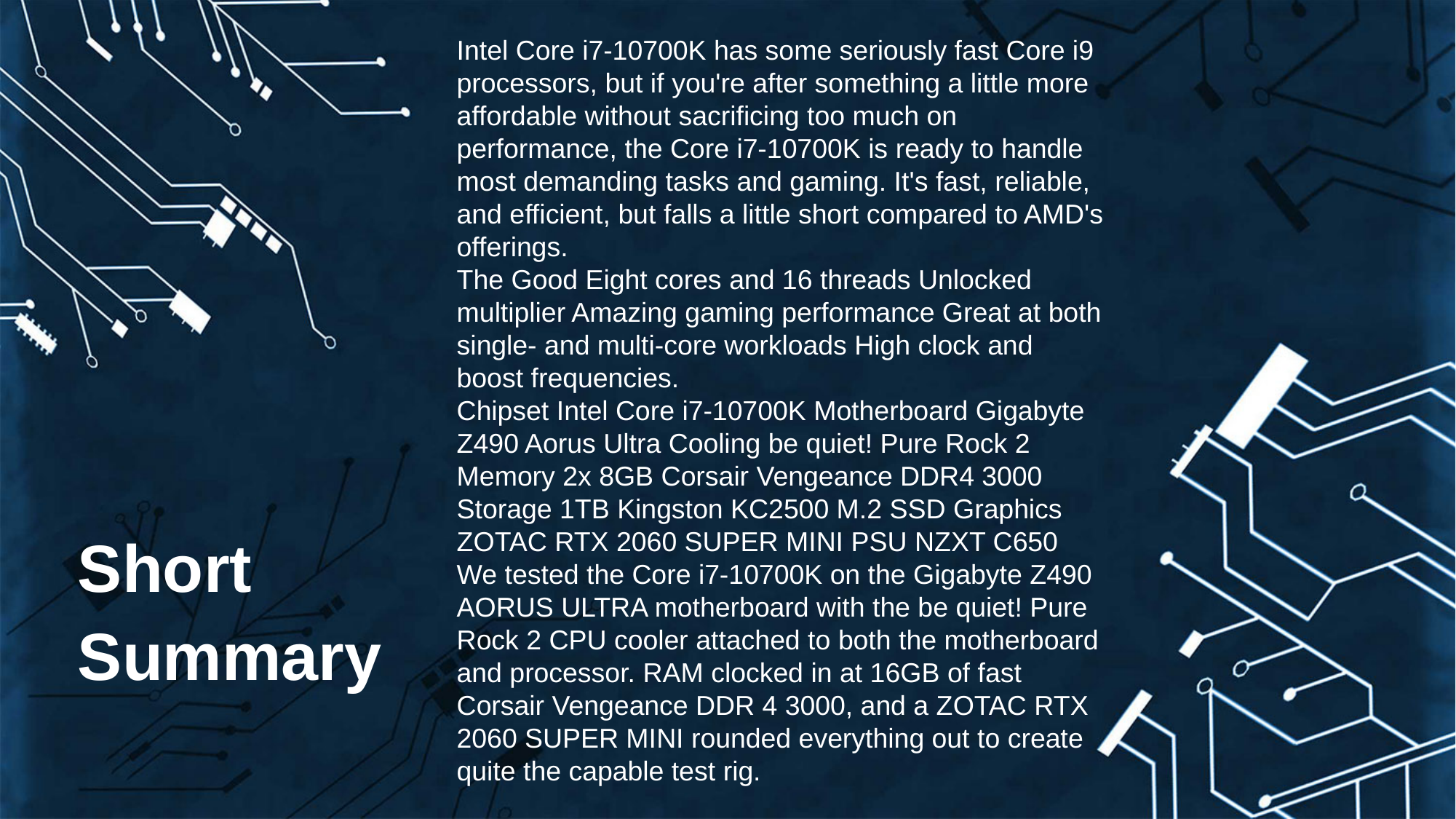

Intel Core i7-10700K has some seriously fast Core i9 processors, but if you're after something a little more affordable without sacrificing too much on performance, the Core i7-10700K is ready to handle most demanding tasks and gaming. It's fast, reliable, and efficient, but falls a little short compared to AMD's offerings.
The Good Eight cores and 16 threads Unlocked multiplier Amazing gaming performance Great at both single- and multi-core workloads High clock and boost frequencies.
Chipset Intel Core i7-10700K Motherboard Gigabyte Z490 Aorus Ultra Cooling be quiet! Pure Rock 2 Memory 2x 8GB Corsair Vengeance DDR4 3000 Storage 1TB Kingston KC2500 M.2 SSD Graphics ZOTAC RTX 2060 SUPER MINI PSU NZXT C650 We tested the Core i7-10700K on the Gigabyte Z490 AORUS ULTRA motherboard with the be quiet! Pure Rock 2 CPU cooler attached to both the motherboard and processor. RAM clocked in at 16GB of fast Corsair Vengeance DDR 4 3000, and a ZOTAC RTX 2060 SUPER MINI rounded everything out to create quite the capable test rig.
Short Summary